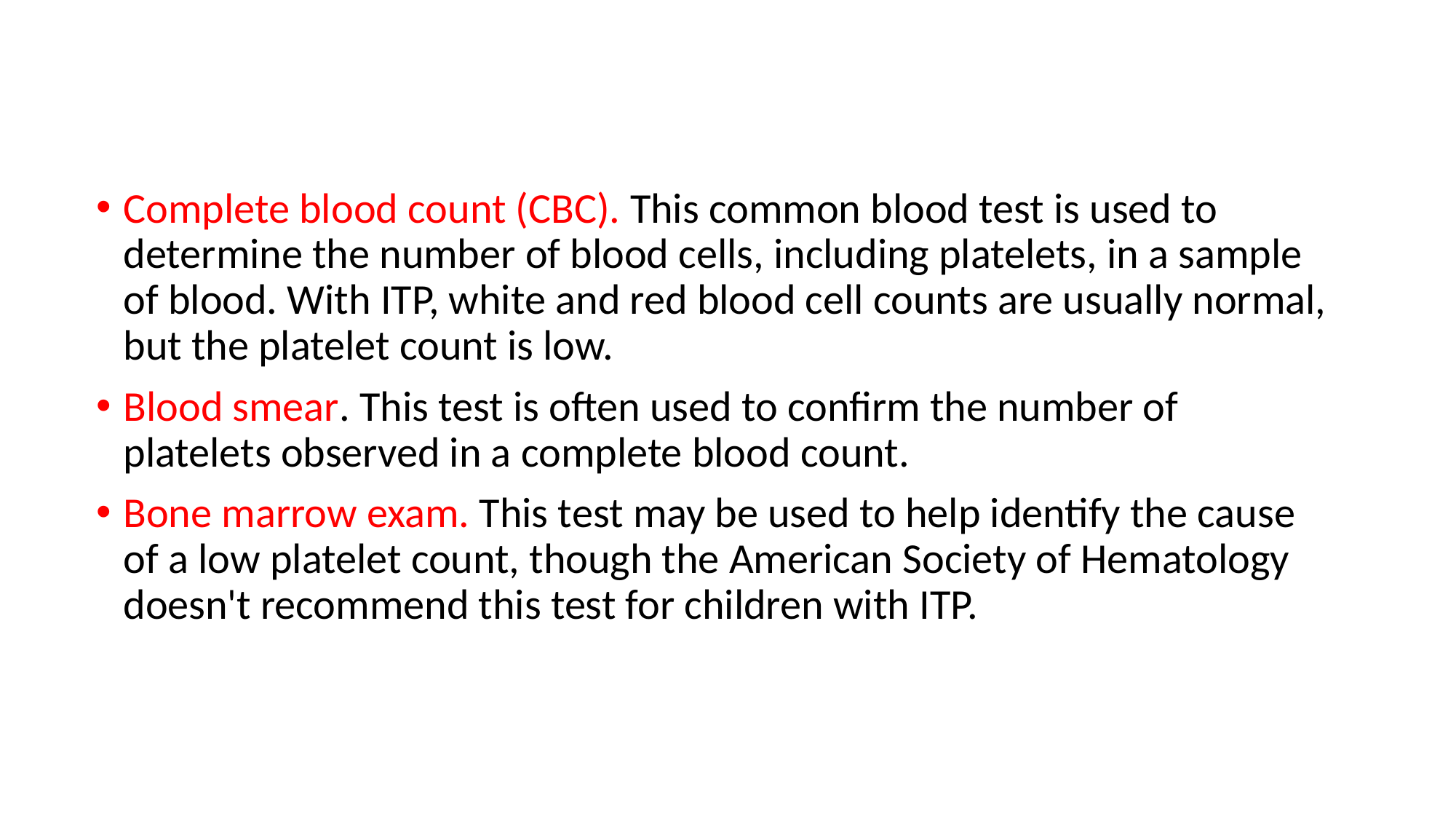

Complete blood count (CBC). This common blood test is used to determine the number of blood cells, including platelets, in a sample of blood. With ITP, white and red blood cell counts are usually normal, but the platelet count is low.
Blood smear. This test is often used to confirm the number of platelets observed in a complete blood count.
Bone marrow exam. This test may be used to help identify the cause of a low platelet count, though the American Society of Hematology doesn't recommend this test for children with ITP.